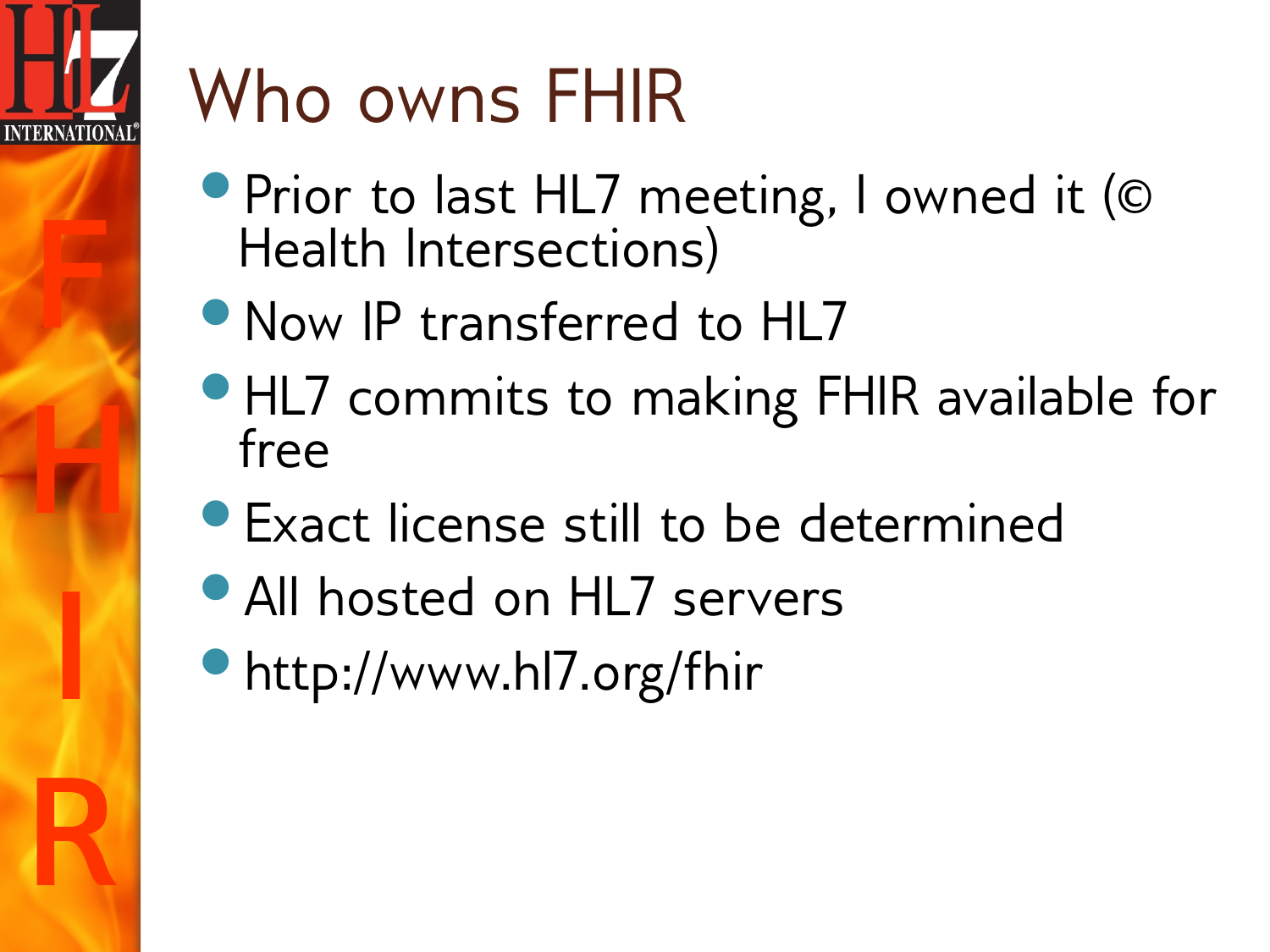

# Who owns FHIR
Prior to last HL7 meeting, I owned it (© Health Intersections)
Now IP transferred to HL7
HL7 commits to making FHIR available for free
Exact license still to be determined
All hosted on HL7 servers
http://www.hl7.org/fhir